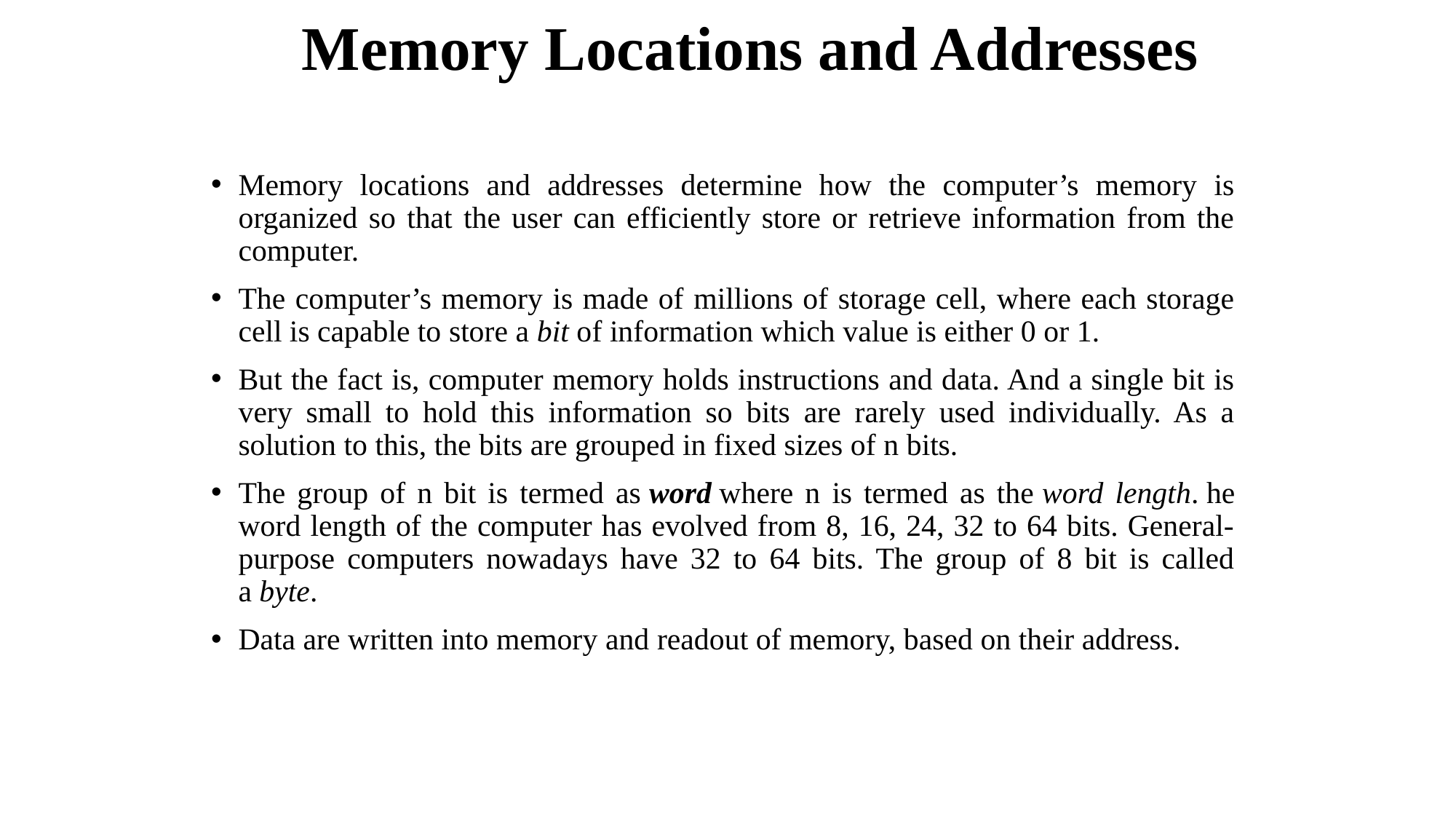

# Memory Locations and Addresses
Memory locations and addresses determine how the computer’s memory is organized so that the user can efficiently store or retrieve information from the computer.
The computer’s memory is made of millions of storage cell, where each storage cell is capable to store a bit of information which value is either 0 or 1.
But the fact is, computer memory holds instructions and data. And a single bit is very small to hold this information so bits are rarely used individually. As a solution to this, the bits are grouped in fixed sizes of n bits.
The group of n bit is termed as word where n is termed as the word length. he word length of the computer has evolved from 8, 16, 24, 32 to 64 bits. General-purpose computers nowadays have 32 to 64 bits. The group of 8 bit is called a byte.
Data are written into memory and readout of memory, based on their address.